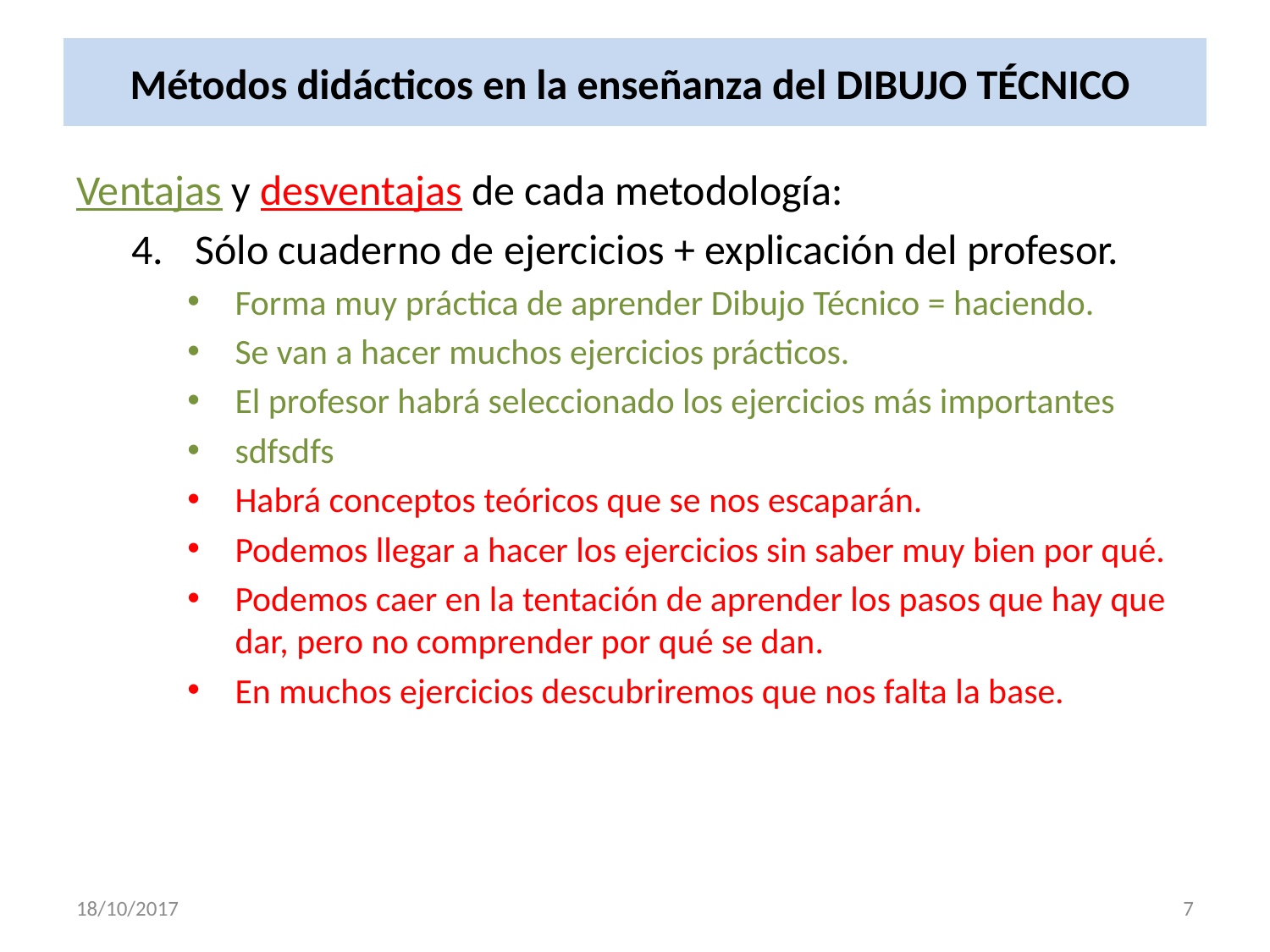

# Métodos didácticos en la enseñanza del DIBUJO TÉCNICO
Ventajas y desventajas de cada metodología:
Sólo cuaderno de ejercicios + explicación del profesor.
Forma muy práctica de aprender Dibujo Técnico = haciendo.
Se van a hacer muchos ejercicios prácticos.
El profesor habrá seleccionado los ejercicios más importantes
sdfsdfs
Habrá conceptos teóricos que se nos escaparán.
Podemos llegar a hacer los ejercicios sin saber muy bien por qué.
Podemos caer en la tentación de aprender los pasos que hay que dar, pero no comprender por qué se dan.
En muchos ejercicios descubriremos que nos falta la base.

18/10/2017
7